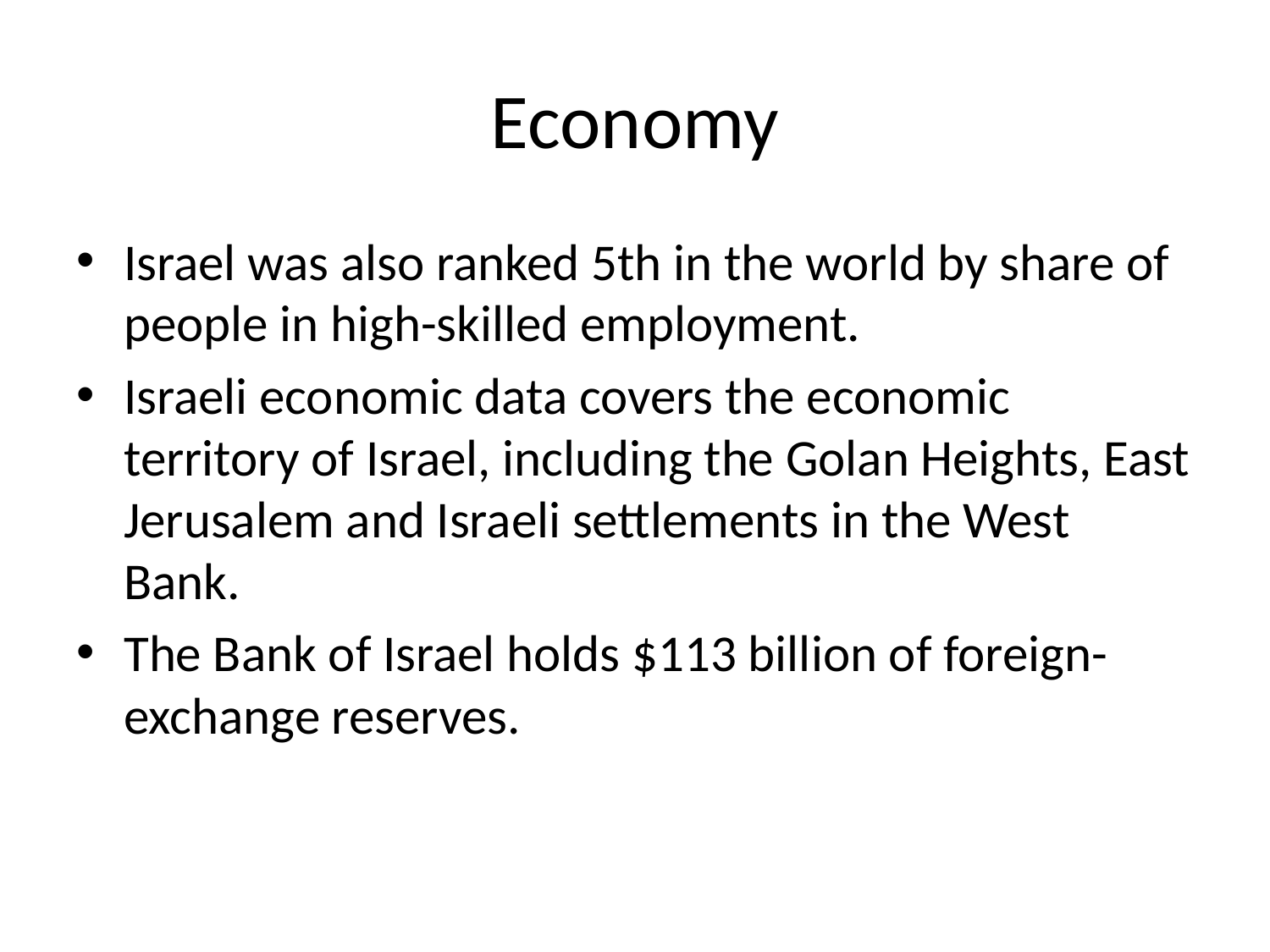

# Economy
Israel was also ranked 5th in the world by share of people in high-skilled employment.
Israeli economic data covers the economic territory of Israel, including the Golan Heights, East Jerusalem and Israeli settlements in the West Bank.
The Bank of Israel holds $113 billion of foreign-exchange reserves.